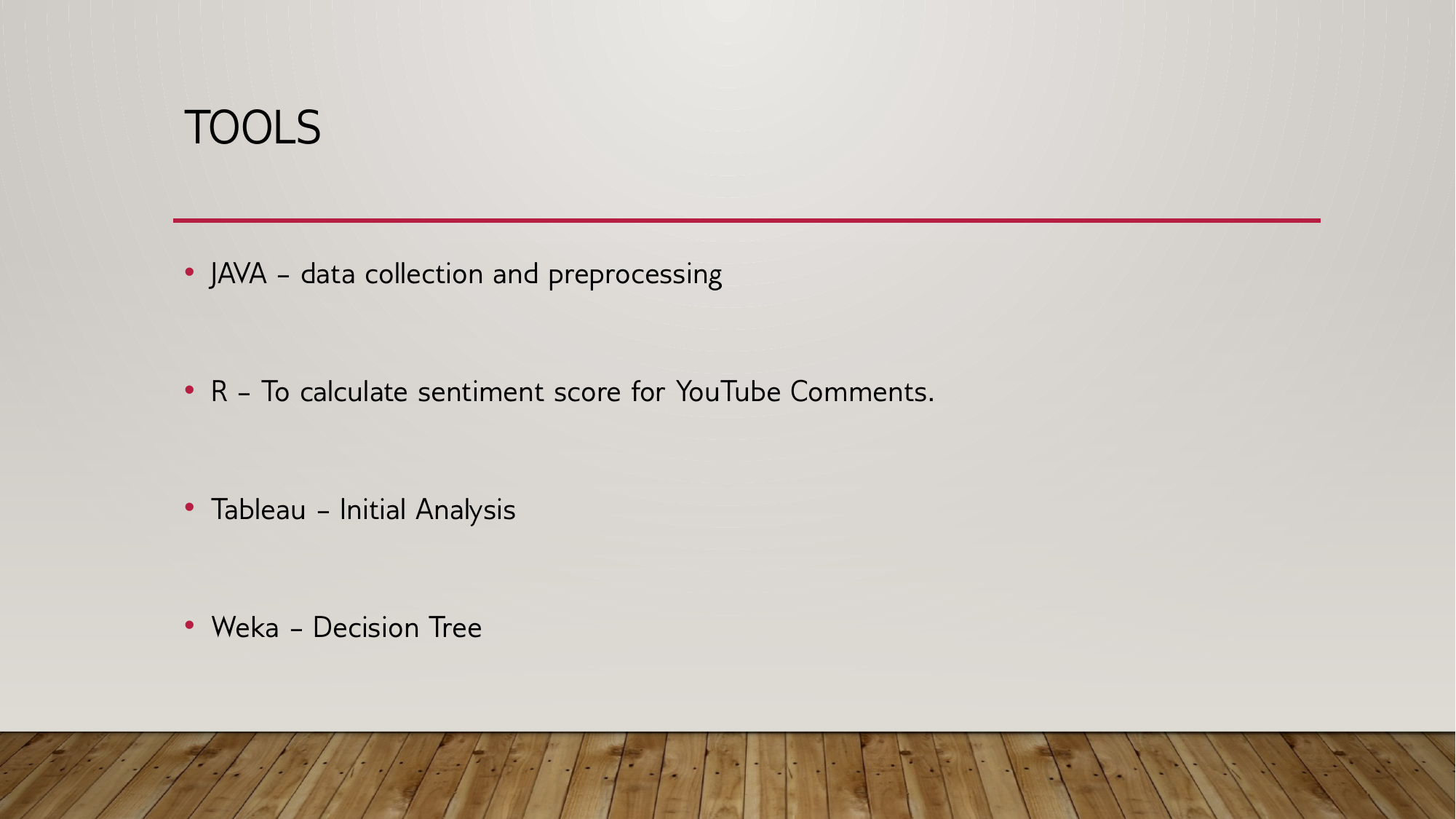

# Tools
JAVA – data collection and preprocessing

R – To calculate sentiment score for YouTube Comments.

Tableau – Initial Analysis

Weka – Decision Tree